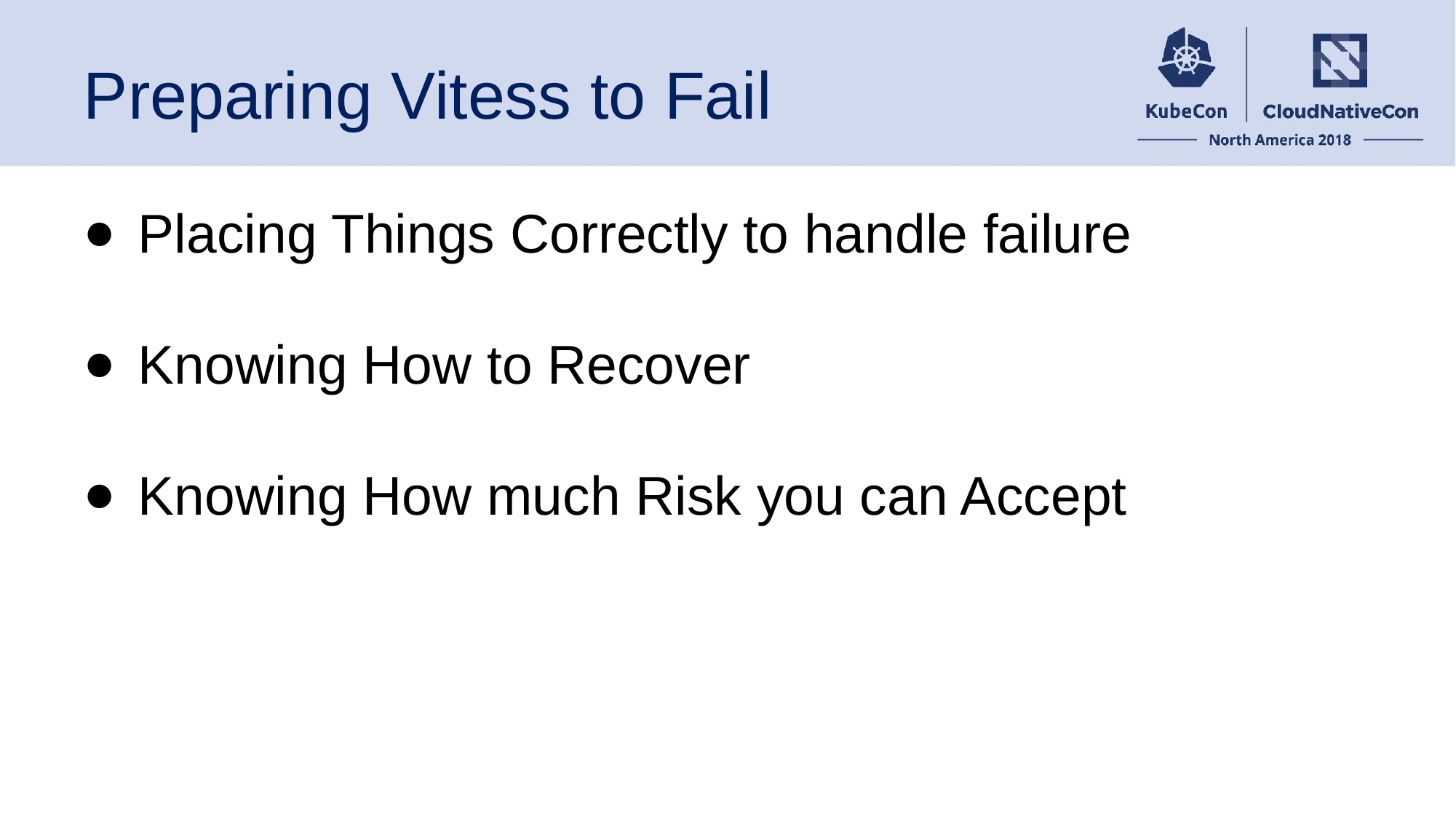

# Preparing Vitess to Fail
Placing Things Correctly to handle failure

Knowing How to Recover

Knowing How much Risk you can Accept